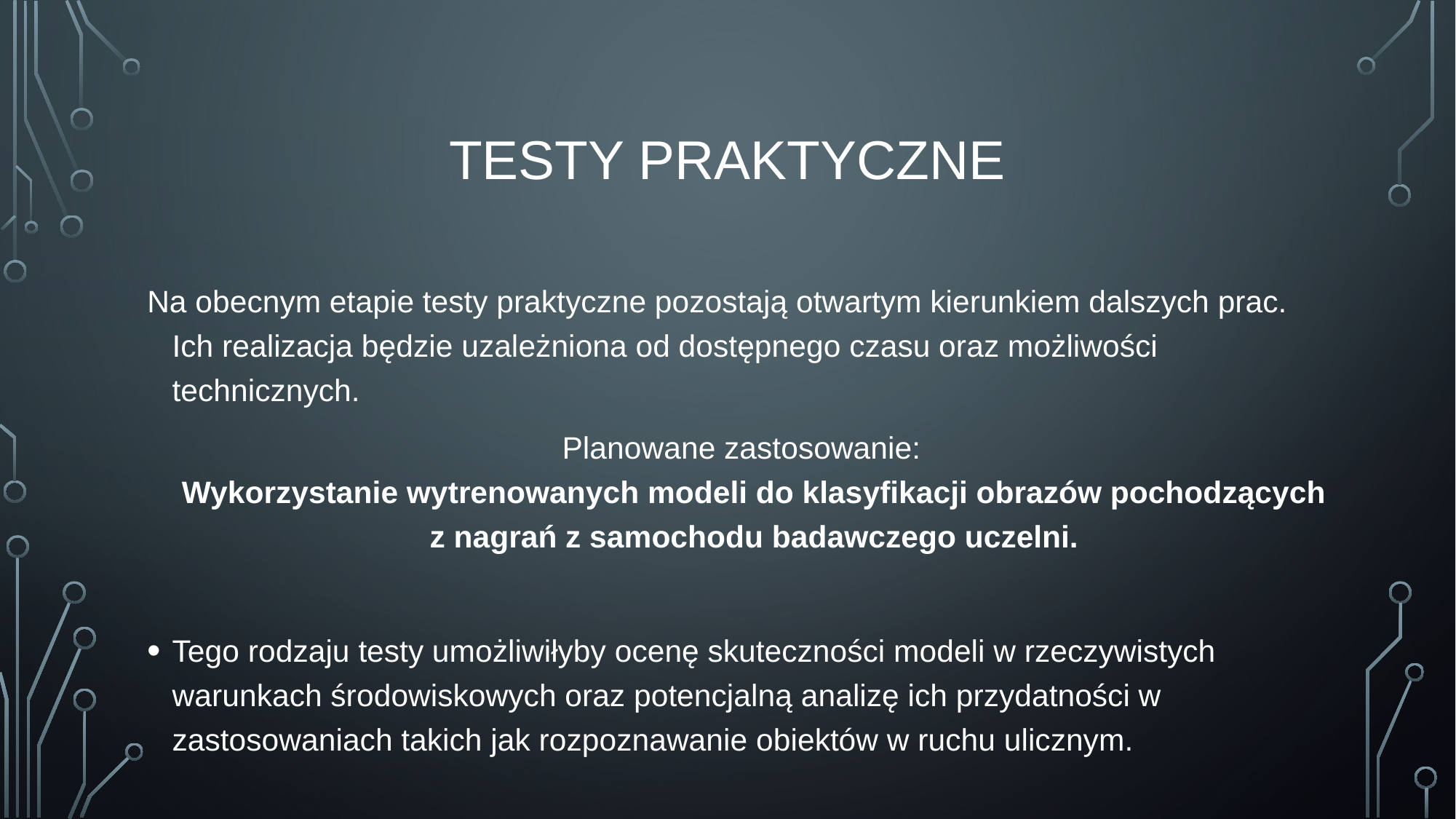

# Testy praktyczne
Na obecnym etapie testy praktyczne pozostają otwartym kierunkiem dalszych prac. Ich realizacja będzie uzależniona od dostępnego czasu oraz możliwości technicznych.
Planowane zastosowanie:
Wykorzystanie wytrenowanych modeli do klasyfikacji obrazów pochodzących z nagrań z samochodu badawczego uczelni.

Tego rodzaju testy umożliwiłyby ocenę skuteczności modeli w rzeczywistych warunkach środowiskowych oraz potencjalną analizę ich przydatności w zastosowaniach takich jak rozpoznawanie obiektów w ruchu ulicznym.